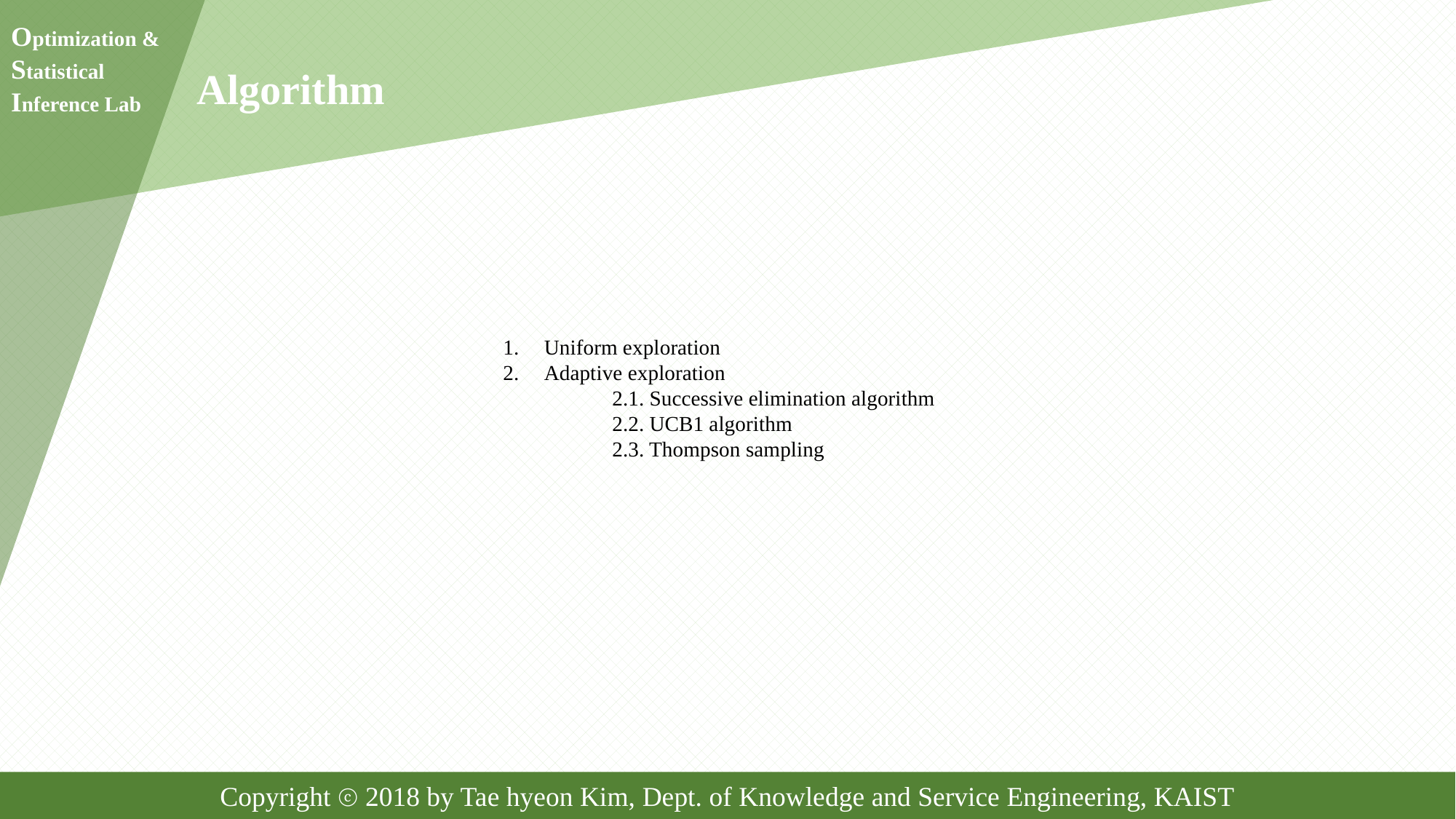

Algorithm
Uniform exploration
Adaptive exploration
	2.1. Successive elimination algorithm
	2.2. UCB1 algorithm
	2.3. Thompson sampling